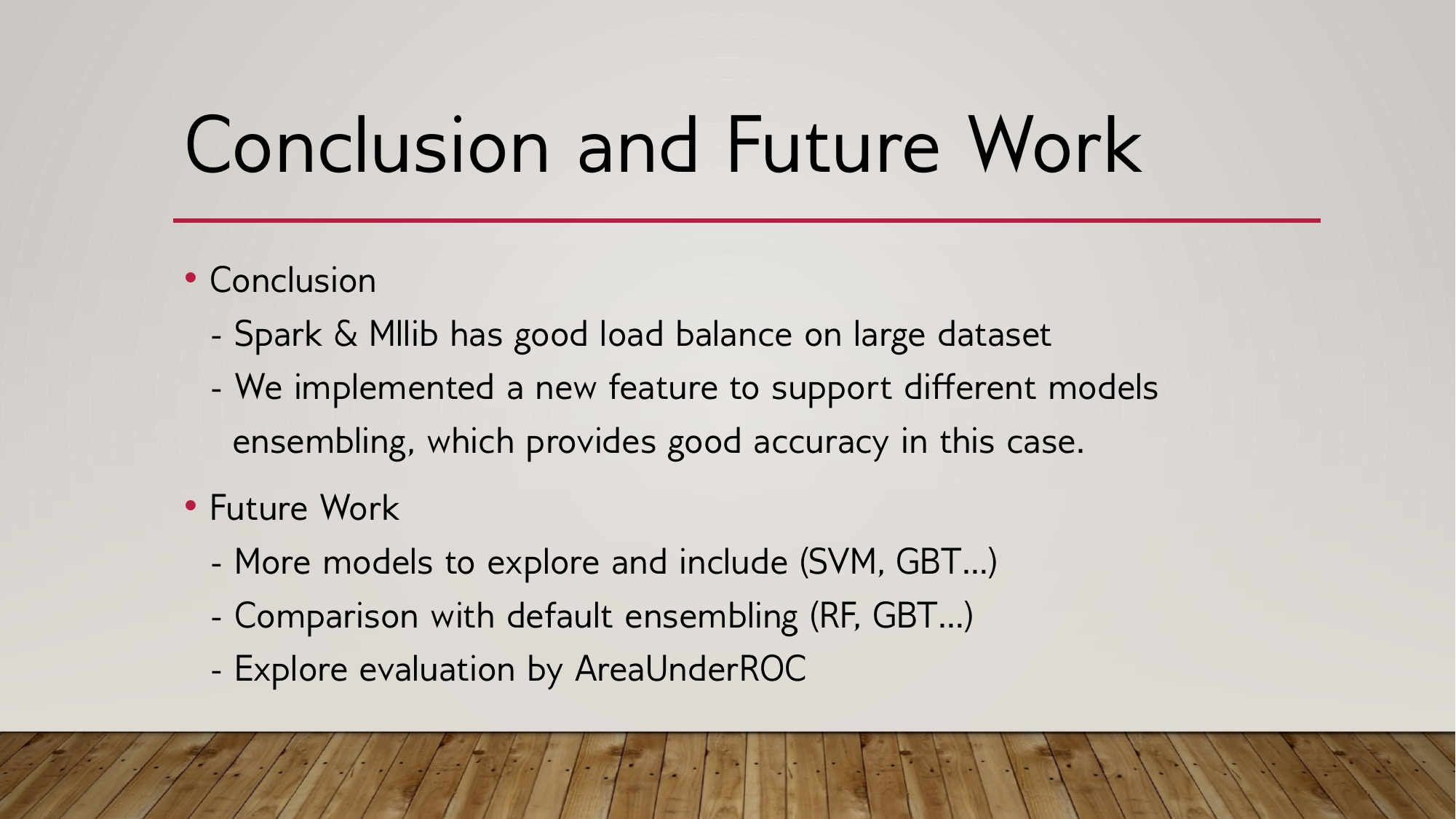

# Conclusion and Future Work
Conclusion
- Spark & Mllib has good load balance on large dataset
- We implemented a new feature to support different models
  ensembling, which provides good accuracy in this case.
Future Work
- More models to explore and include (SVM, GBT…)
- Comparison with default ensembling (RF, GBT…)
- Explore evaluation by AreaUnderROC